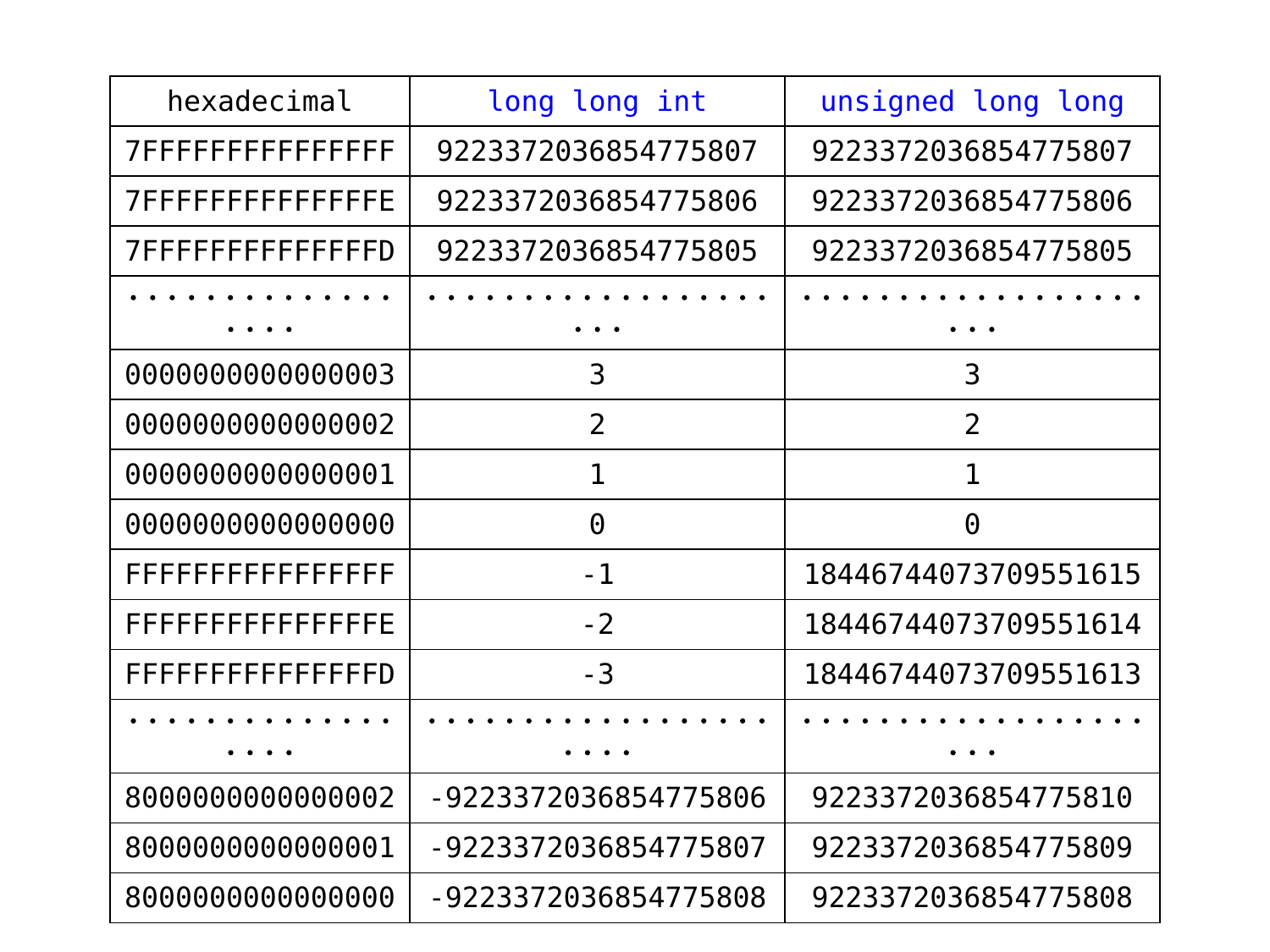

| hexadecimal | long long int | unsigned long long |
| --- | --- | --- |
| 7FFFFFFFFFFFFFFF | 9223372036854775807 | 9223372036854775807 |
| 7FFFFFFFFFFFFFFE | 9223372036854775806 | 9223372036854775806 |
| 7FFFFFFFFFFFFFFD | 9223372036854775805 | 9223372036854775805 |
| ⋅ ⋅ ⋅ ⋅ ⋅ ⋅ ⋅ ⋅ ⋅ ⋅ ⋅ ⋅ ⋅ ⋅ ⋅ ⋅ ⋅ ⋅ | ⋅ ⋅ ⋅ ⋅ ⋅ ⋅ ⋅ ⋅ ⋅ ⋅ ⋅ ⋅ ⋅ ⋅ ⋅ ⋅ ⋅ ⋅ ⋅ ⋅ ⋅ | ⋅ ⋅ ⋅ ⋅ ⋅ ⋅ ⋅ ⋅ ⋅ ⋅ ⋅ ⋅ ⋅ ⋅ ⋅ ⋅ ⋅ ⋅ ⋅ ⋅ ⋅ |
| 0000000000000003 | 3 | 3 |
| 0000000000000002 | 2 | 2 |
| 0000000000000001 | 1 | 1 |
| 0000000000000000 | 0 | 0 |
| FFFFFFFFFFFFFFFF | -1 | 18446744073709551615 |
| FFFFFFFFFFFFFFFE | -2 | 18446744073709551614 |
| FFFFFFFFFFFFFFFD | -3 | 18446744073709551613 |
| ⋅ ⋅ ⋅ ⋅ ⋅ ⋅ ⋅ ⋅ ⋅ ⋅ ⋅ ⋅ ⋅ ⋅ ⋅ ⋅ ⋅ ⋅ | ⋅ ⋅ ⋅ ⋅ ⋅ ⋅ ⋅ ⋅ ⋅ ⋅ ⋅ ⋅ ⋅ ⋅ ⋅ ⋅ ⋅ ⋅ ⋅ ⋅ ⋅ ⋅ | ⋅ ⋅ ⋅ ⋅ ⋅ ⋅ ⋅ ⋅ ⋅ ⋅ ⋅ ⋅ ⋅ ⋅ ⋅ ⋅ ⋅ ⋅ ⋅ ⋅ ⋅ |
| 8000000000000002 | -9223372036854775806 | 9223372036854775810 |
| 8000000000000001 | -9223372036854775807 | 9223372036854775809 |
| 8000000000000000 | -9223372036854775808 | 9223372036854775808 |